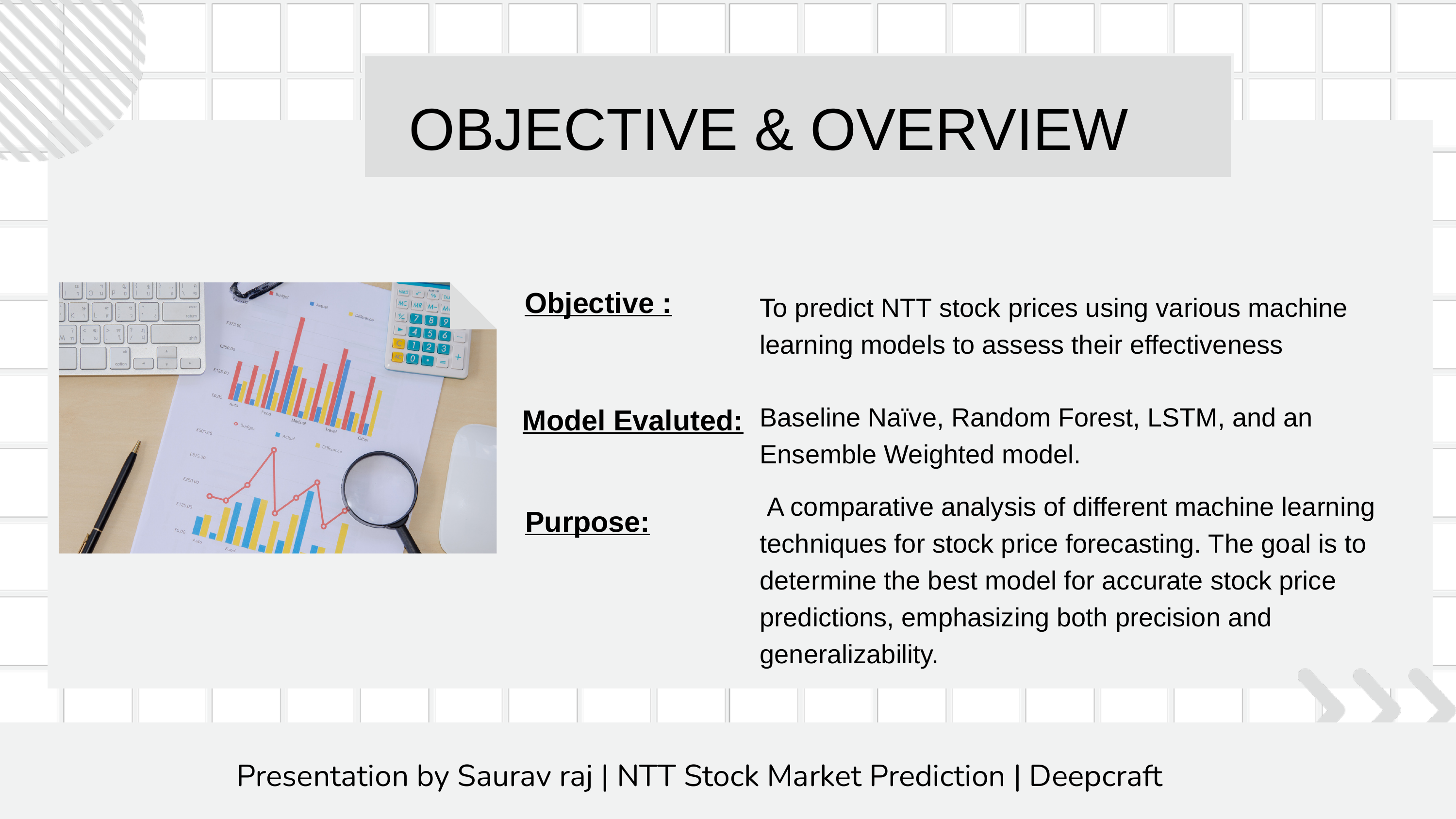

OBJECTIVE & OVERVIEW

Objective :

To predict NTT stock prices using various machine learning models to assess their effectiveness
Baseline Naïve, Random Forest, LSTM, and an Ensemble Weighted model.
Model Evaluted:
 A comparative analysis of different machine learning techniques for stock price forecasting. The goal is to determine the best model for accurate stock price predictions, emphasizing both precision and generalizability.
Purpose:

Presentation by Saurav raj | NTT Stock Market Prediction | Deepcraft